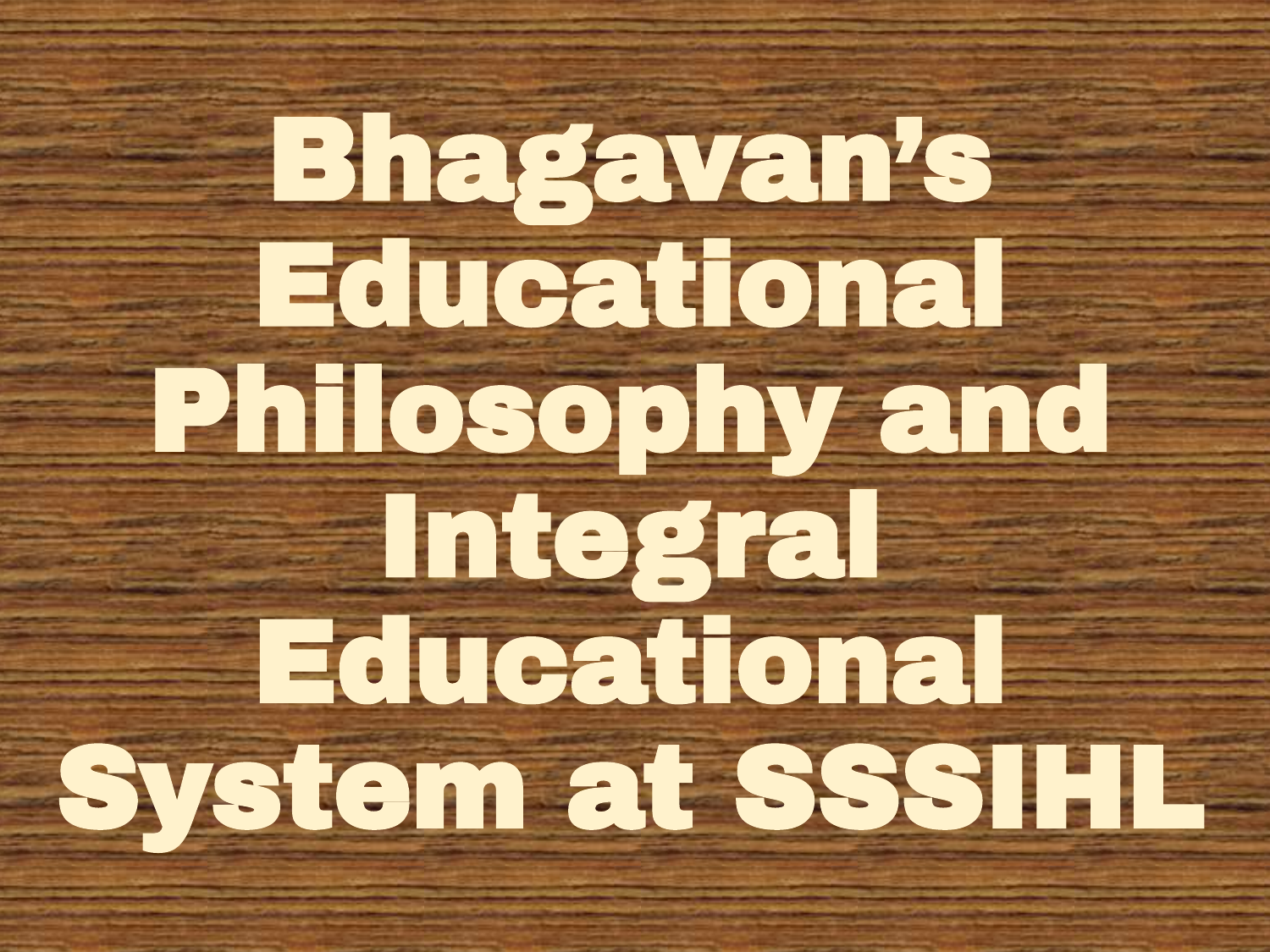

# Bhagavan’s Educational Philosophy and Integral Educational System at SSSIHL